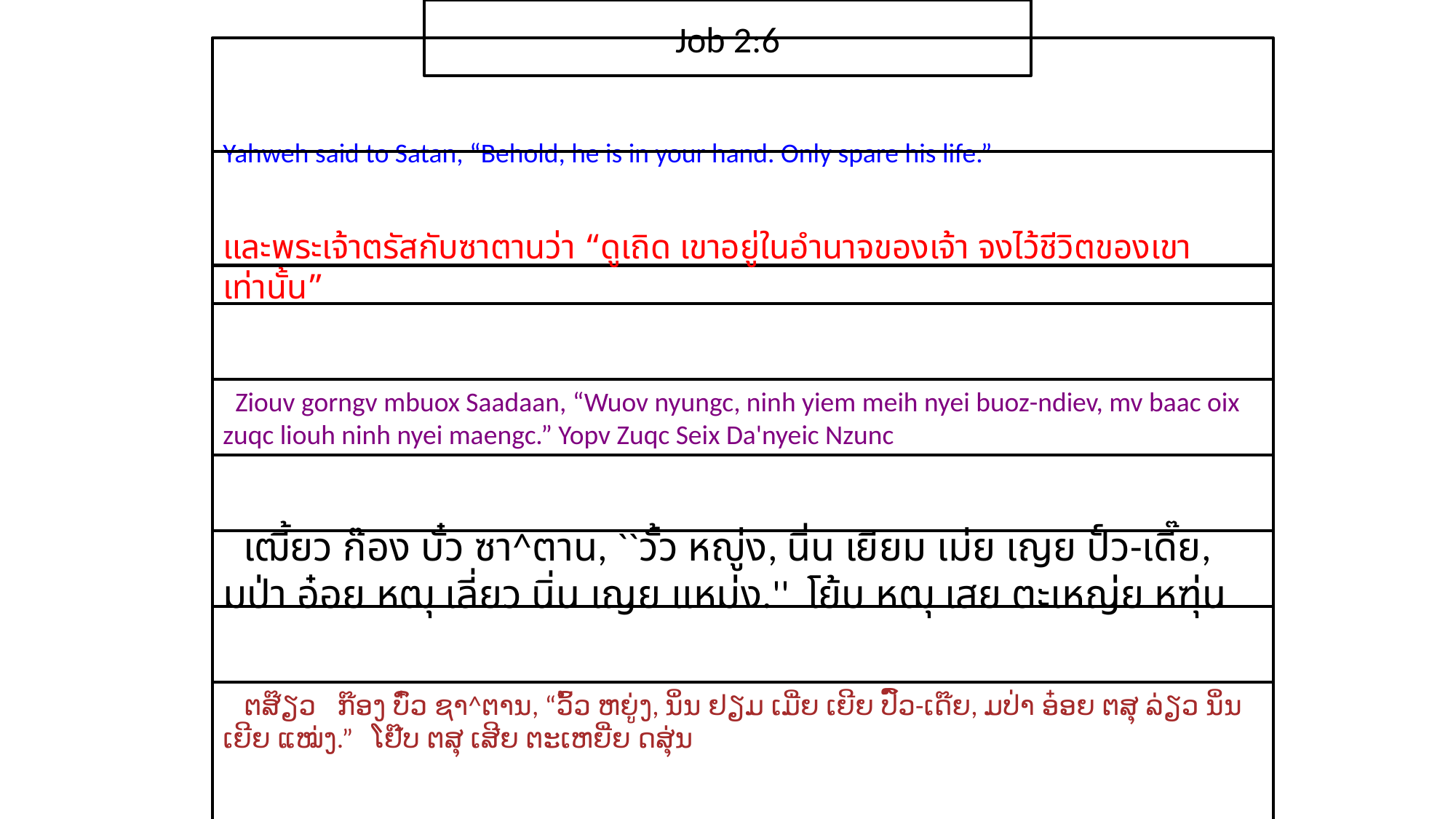

Job 2:6
Yahweh said to Satan, “Behold, he is in your hand. Only spare his life.”
และ​พระ​เจ้า​ตรัส​กับ​ซาตาน​ว่า “ดู​เถิด เขา​อยู่​ใน​อำนาจ​ของ​เจ้า จง​ไว้​ชีวิต​ของ​เขา​เท่านั้น”
  Ziouv gorngv mbuox Saadaan, “Wuov nyungc, ninh yiem meih nyei buoz-ndiev, mv baac oix zuqc liouh ninh nyei maengc.” Yopv Zuqc Seix Da'nyeic Nzunc
  เฒี้ยว ก๊อง บั๋ว ซา^ตาน, ``วั้ว หญู่ง, นิ่น เยียม เม่ย เญย ปั์ว-เดี๊ย, มป่า อ๋อย หฒุ เลี่ยว นิ่น เญย แหม่ง.''  โย้บ หฒุ เสย ตะเหญ่ย หฑุ่น
   ຕສ໊ຽວ   ກ໊ອງ ບົ໋ວ ຊາ^ຕານ, “ວົ້ວ ຫຍູ່ງ, ນິ່ນ ຢຽມ ເມີ່ຍ ເຍີຍ ປົ໌ວ-ເດ໊ຍ, ມປ່າ ອ໋ອຍ ຕສຸ ລ່ຽວ ນິ່ນ ເຍີຍ ແໝ່ງ.”   ໂຢ໊ບ ຕສຸ ເສີຍ ຕະເຫຍີ່ຍ ດສຸ່ນ